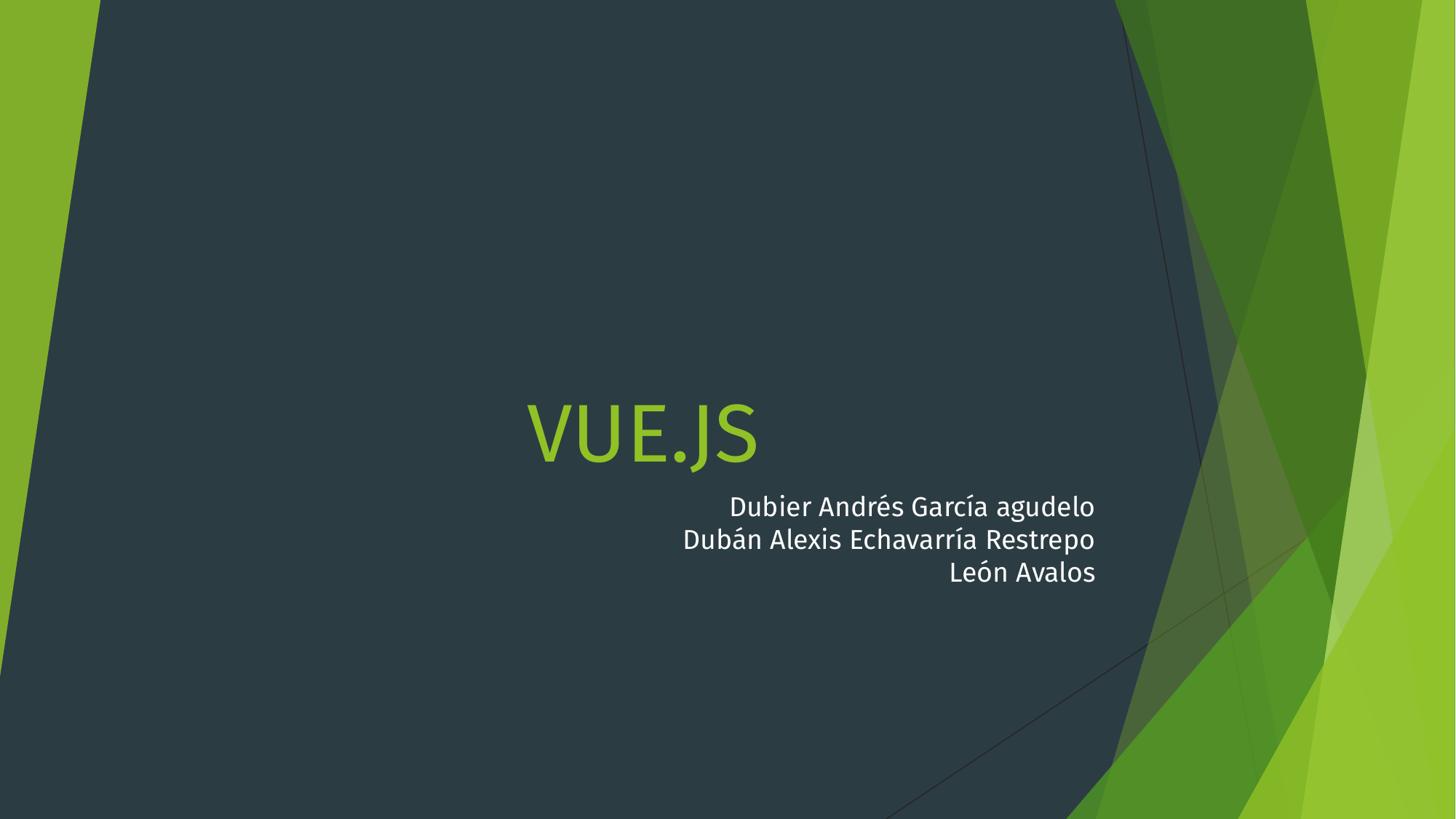

# VUE.JS
Dubier Andrés García agudelo
Dubán Alexis Echavarría Restrepo
León Avalos